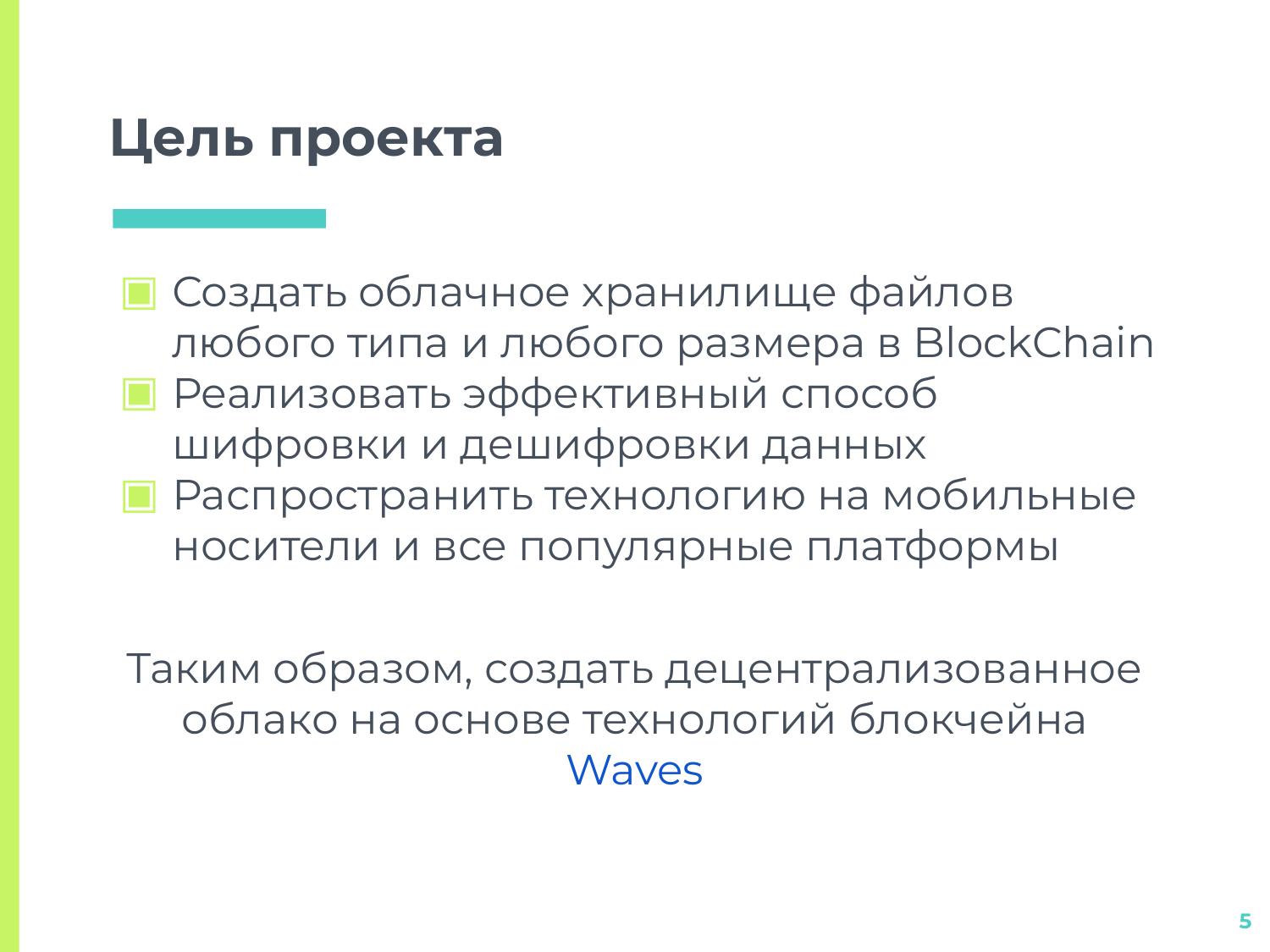

# Цель проекта
Создать облачное хранилище файлов любого типа и любого размера в BlockChain
Реализовать эффективный способ шифровки и дешифровки данных
Распространить технологию на мобильные носители и все популярные платформы

Таким образом, создать децентрализованное облако на основе технологий блокчейна Waves
5